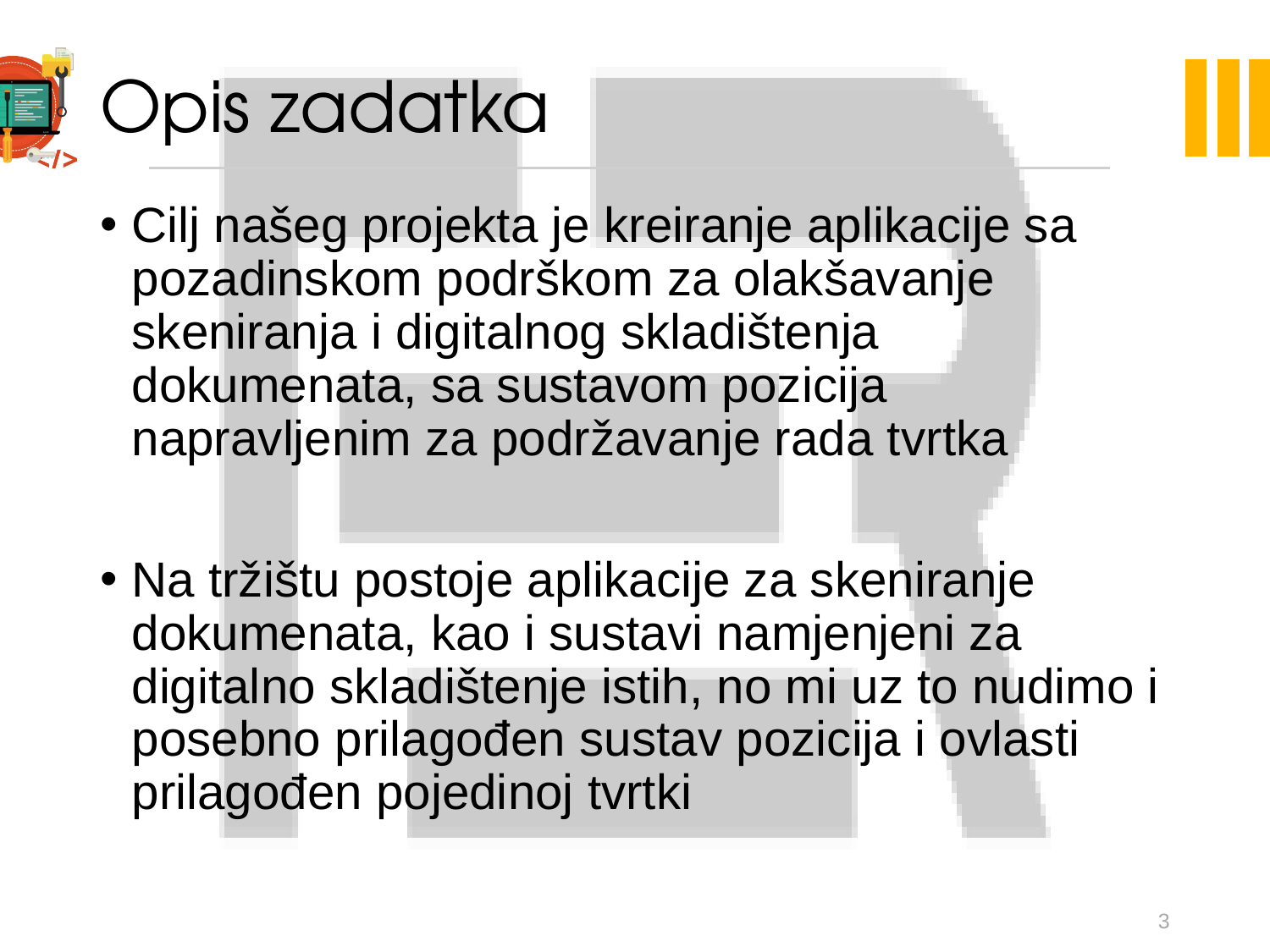

# Opis zadatka
Cilj našeg projekta je kreiranje aplikacije sa pozadinskom podrškom za olakšavanje skeniranja i digitalnog skladištenja dokumenata, sa sustavom pozicija napravljenim za podržavanje rada tvrtka

Na tržištu postoje aplikacije za skeniranje dokumenata, kao i sustavi namjenjeni za digitalno skladištenje istih, no mi uz to nudimo i posebno prilagođen sustav pozicija i ovlasti prilagođen pojedinoj tvrtki
3